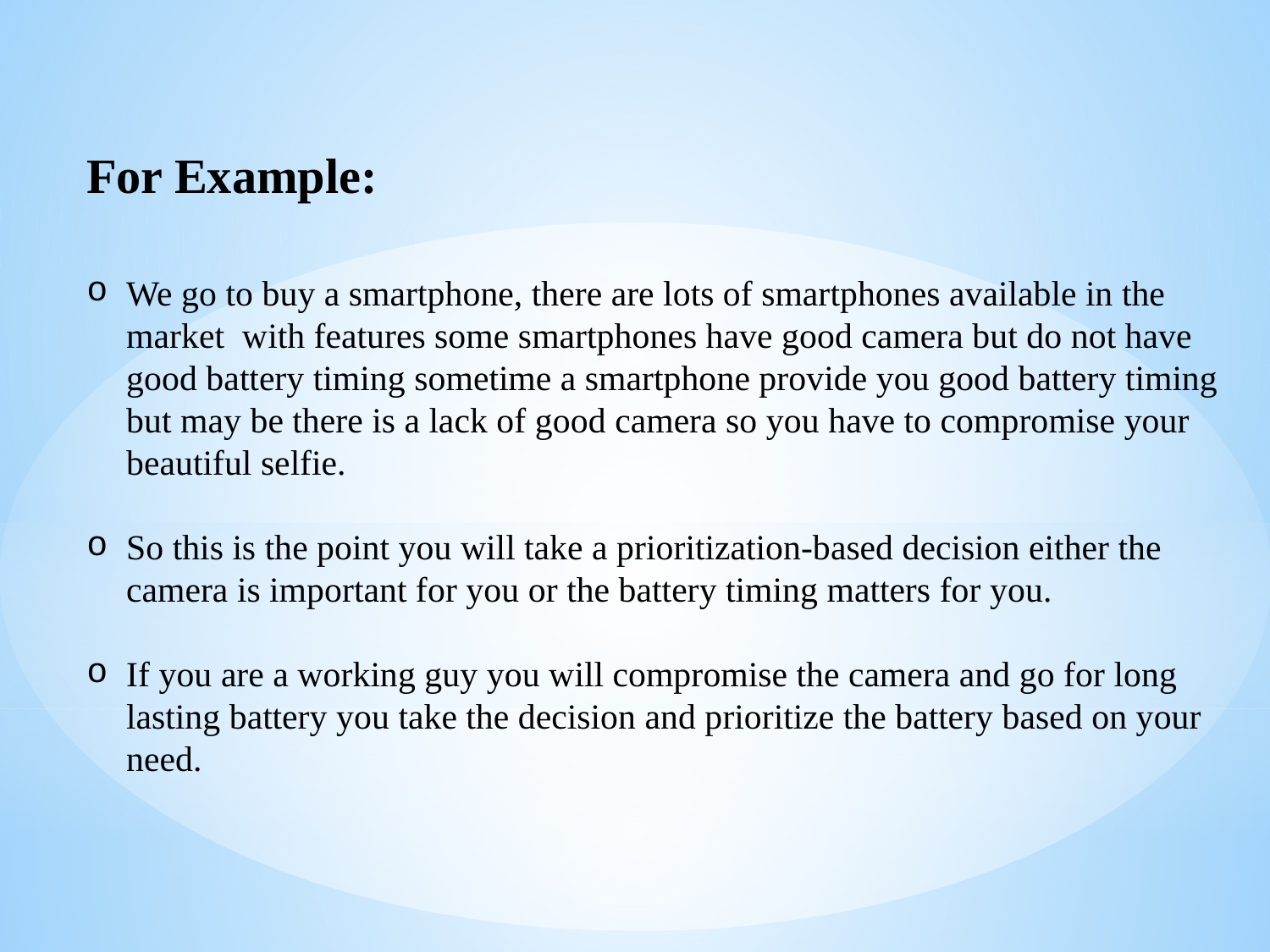

For Example:
We go to buy a smartphone, there are lots of smartphones available in the market  with features some smartphones have good camera but do not have good battery timing sometime a smartphone provide you good battery timing but may be there is a lack of good camera so you have to compromise your beautiful selfie.

So this is the point you will take a prioritization-based decision either the camera is important for you or the battery timing matters for you.

If you are a working guy you will compromise the camera and go for long lasting battery you take the decision and prioritize the battery based on your need.